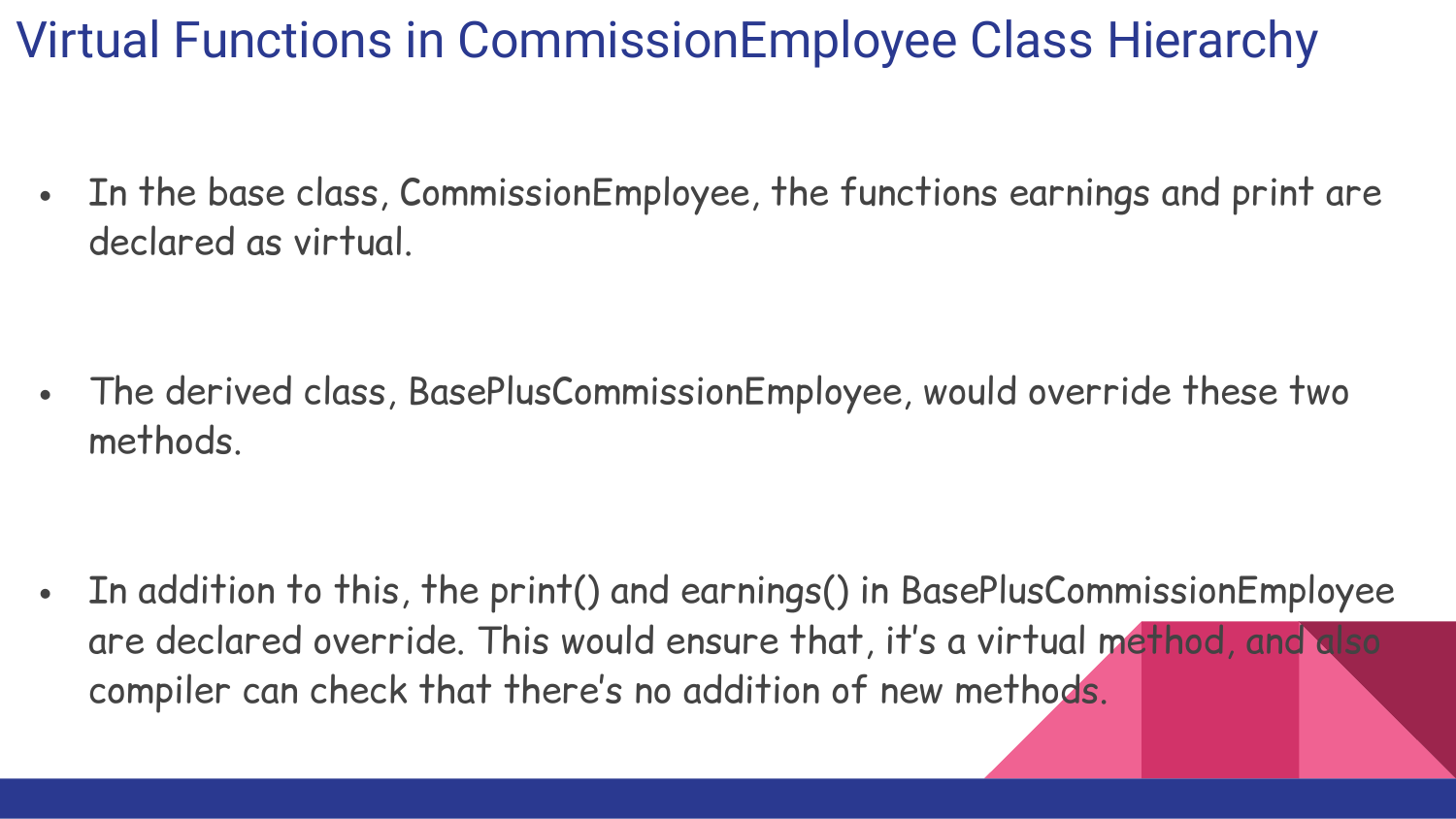

# Virtual Functions in CommissionEmployee Class Hierarchy
In the base class, CommissionEmployee, the functions earnings and print are declared as virtual.

The derived class, BasePlusCommissionEmployee, would override these two methods.

In addition to this, the print() and earnings() in BasePlusCommissionEmployee are declared override. This would ensure that, it’s a virtual method, and also compiler can check that there’s no addition of new methods.